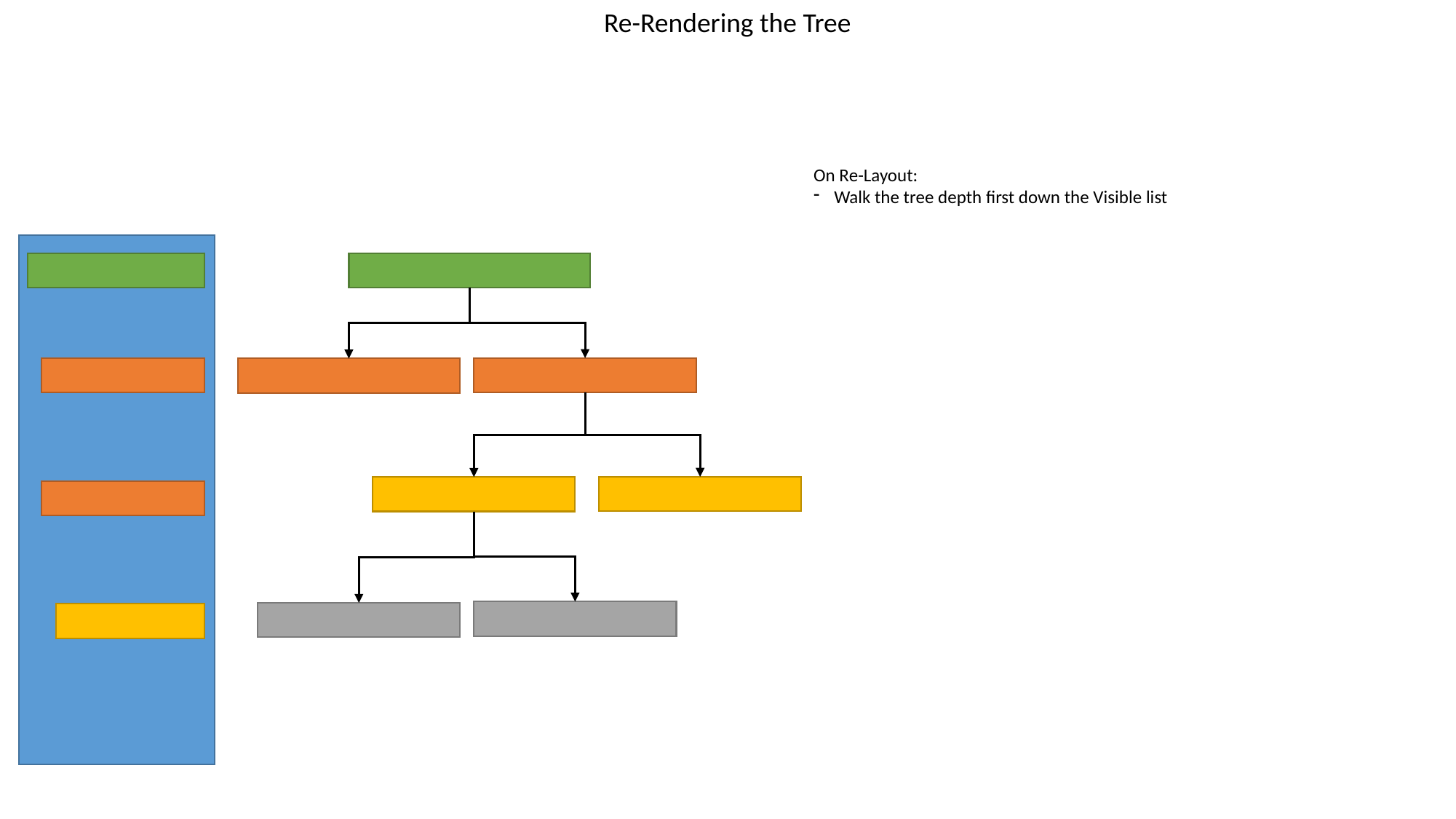

Re-Rendering the Tree
On Re-Layout:
Walk the tree depth first down the Visible list